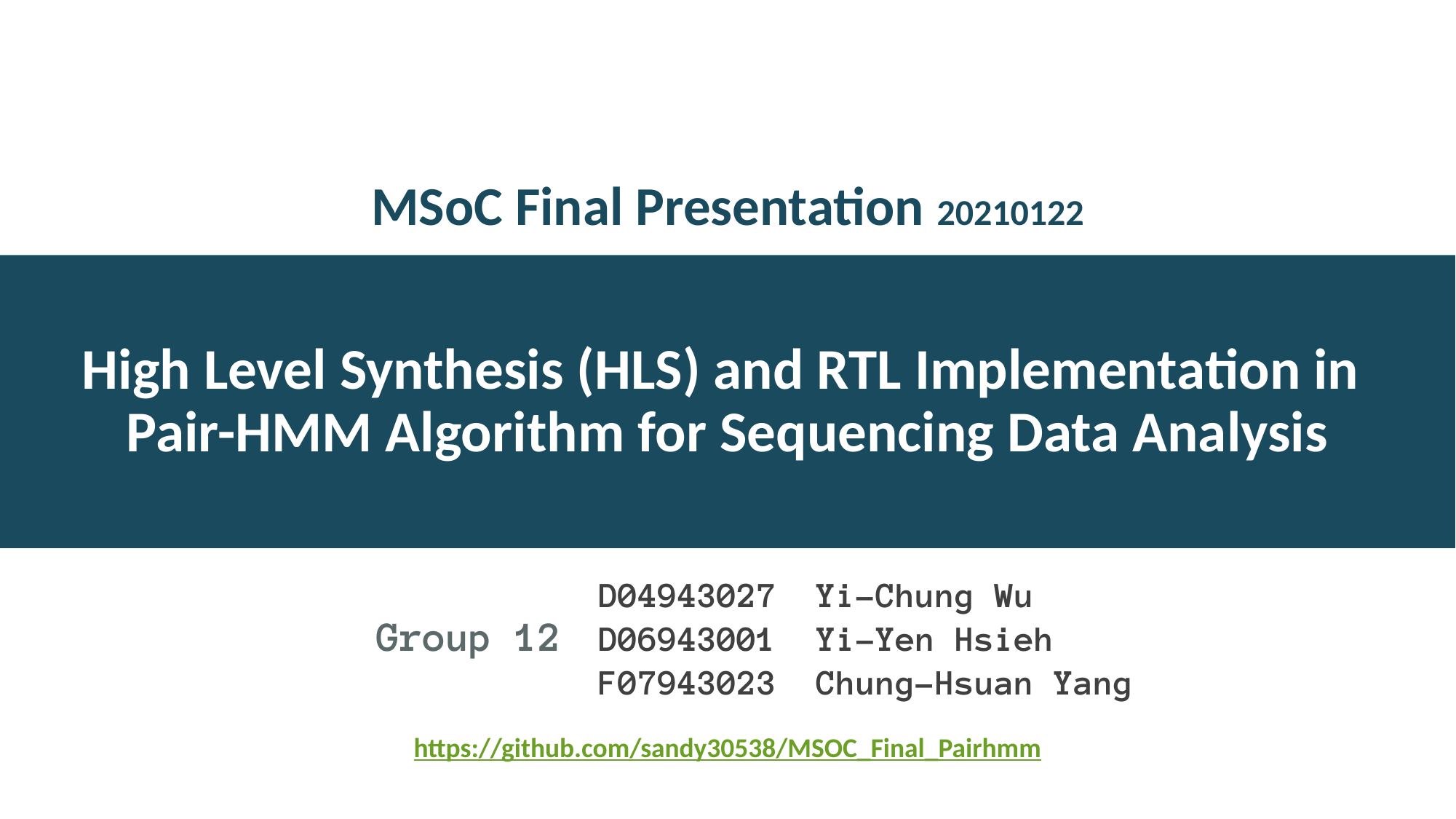

MSoC Final Presentation 20210122
# High Level Synthesis (HLS) and RTL Implementation in Pair-HMM Algorithm for Sequencing Data Analysis
Group 12
https://github.com/sandy30538/MSOC_Final_Pairhmm